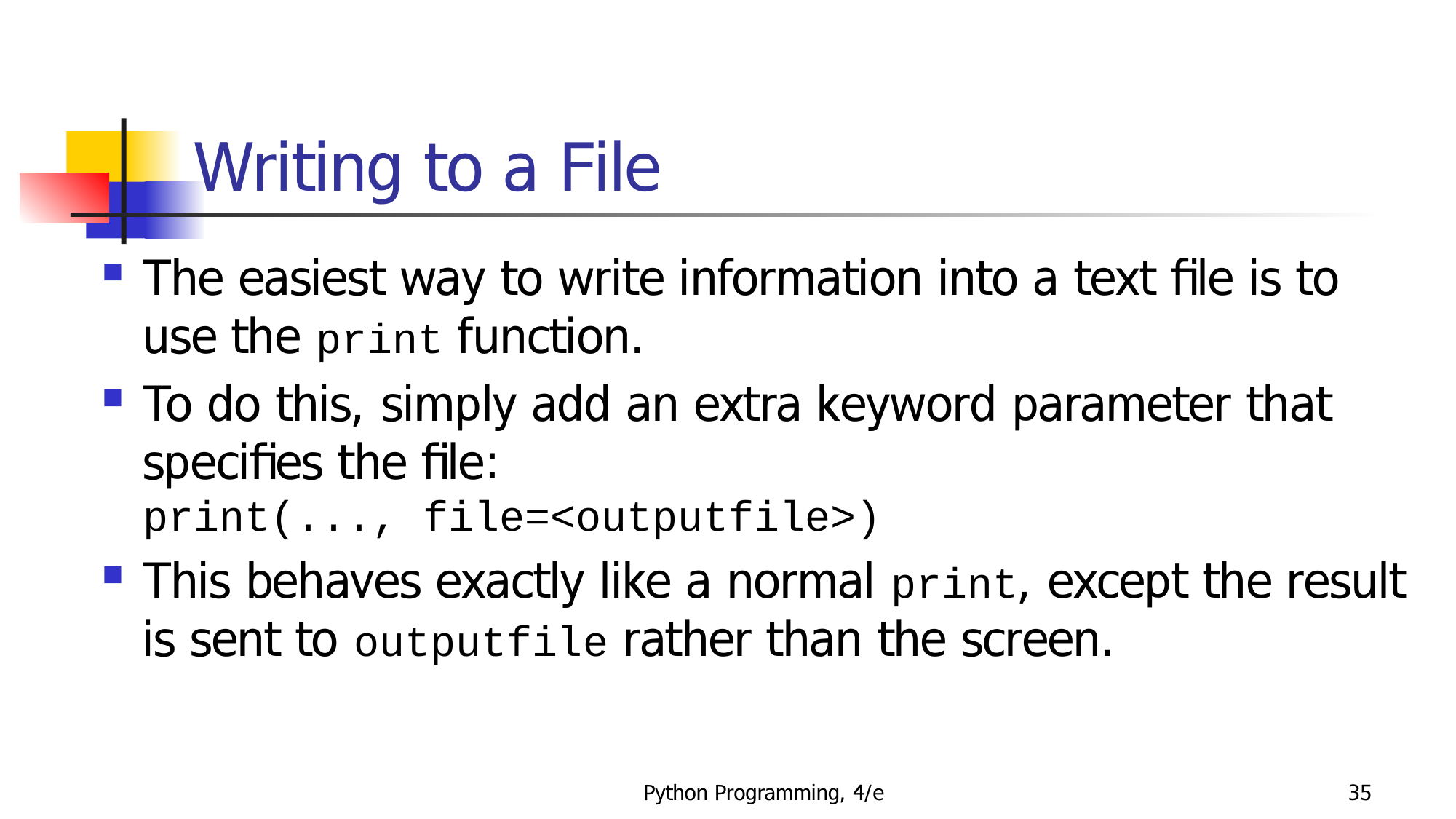

# Writing to a File
The easiest way to write information into a text file is to use the print function.
To do this, simply add an extra keyword parameter that specifies the file:
print(..., file=<outputfile>)
This behaves exactly like a normal print, except the result is sent to outputfile rather than the screen.
Python Programming, 4/e
35